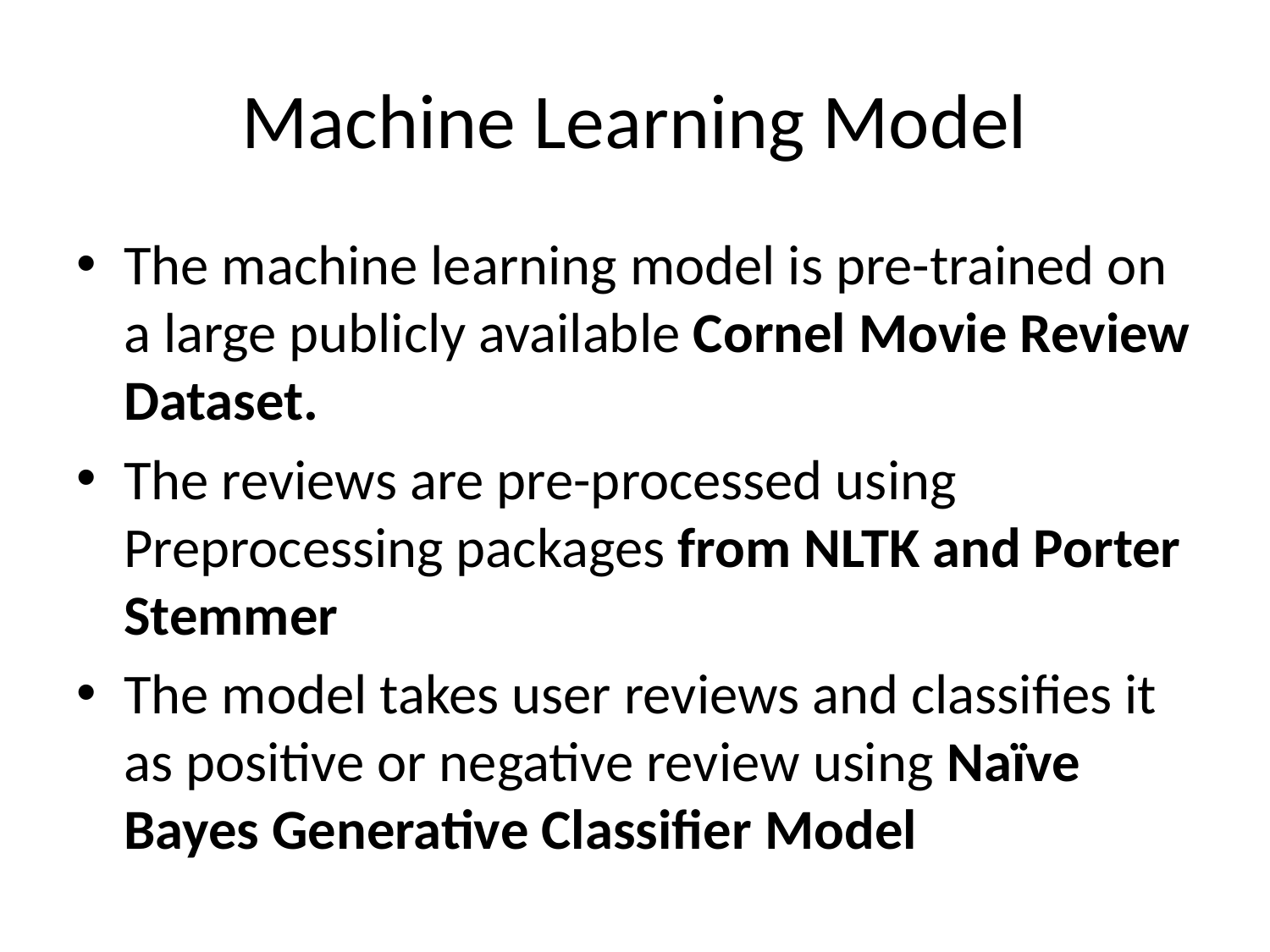

# Machine Learning Model
The machine learning model is pre-trained on a large publicly available Cornel Movie Review Dataset.
The reviews are pre-processed using Preprocessing packages from NLTK and Porter Stemmer
The model takes user reviews and classifies it as positive or negative review using Naïve Bayes Generative Classifier Model